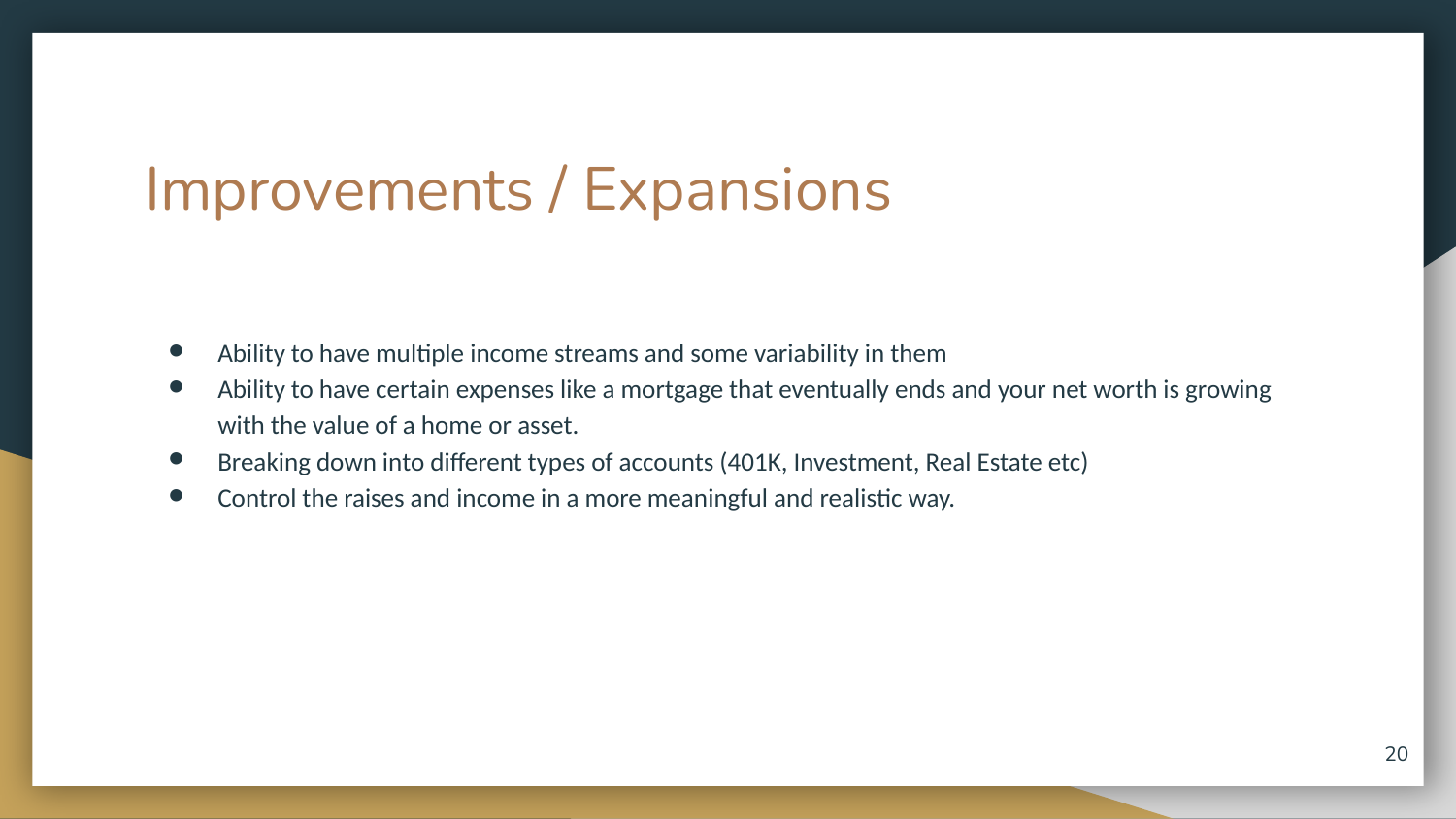

# Improvements / Expansions
Ability to have multiple income streams and some variability in them
Ability to have certain expenses like a mortgage that eventually ends and your net worth is growing with the value of a home or asset.
Breaking down into different types of accounts (401K, Investment, Real Estate etc)
Control the raises and income in a more meaningful and realistic way.
20